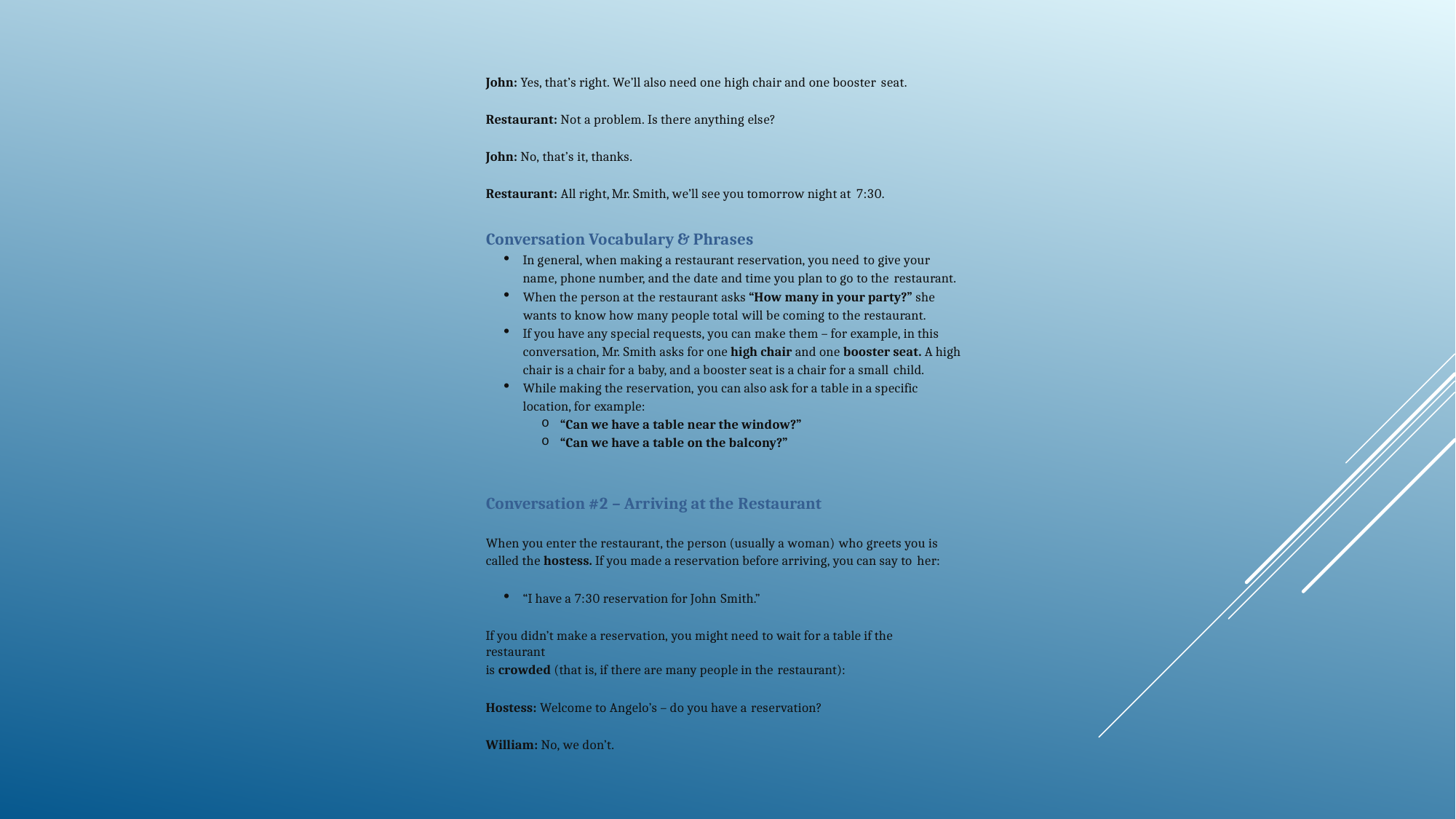

John: Yes, that’s right. We’ll also need one high chair and one booster seat.

Restaurant: Not a problem. Is there anything else?

John: No, that’s it, thanks.

Restaurant: All right, Mr. Smith, we’ll see you tomorrow night at 7:30.

Conversation Vocabulary & Phrases
In general, when making a restaurant reservation, you need to give your  name, phone number, and the date and time you plan to go to the restaurant.
When the person at the restaurant asks “How many in your party?” she  wants to know how many people total will be coming to the restaurant.
If you have any special requests, you can make them – for example, in this  conversation, Mr. Smith asks for one high chair and one booster seat. A high  chair is a chair for a baby, and a booster seat is a chair for a small child.
While making the reservation, you can also ask for a table in a specific  location, for example:
“Can we have a table near the window?”
“Can we have a table on the balcony?”
Conversation #2 – Arriving at the Restaurant

When you enter the restaurant, the person (usually a woman) who greets you is  called the hostess. If you made a reservation before arriving, you can say to her:

“I have a 7:30 reservation for John Smith.”

If you didn’t make a reservation, you might need to wait for a table if the restaurant
is crowded (that is, if there are many people in the restaurant):

Hostess: Welcome to Angelo’s – do you have a reservation?

William: No, we don’t.